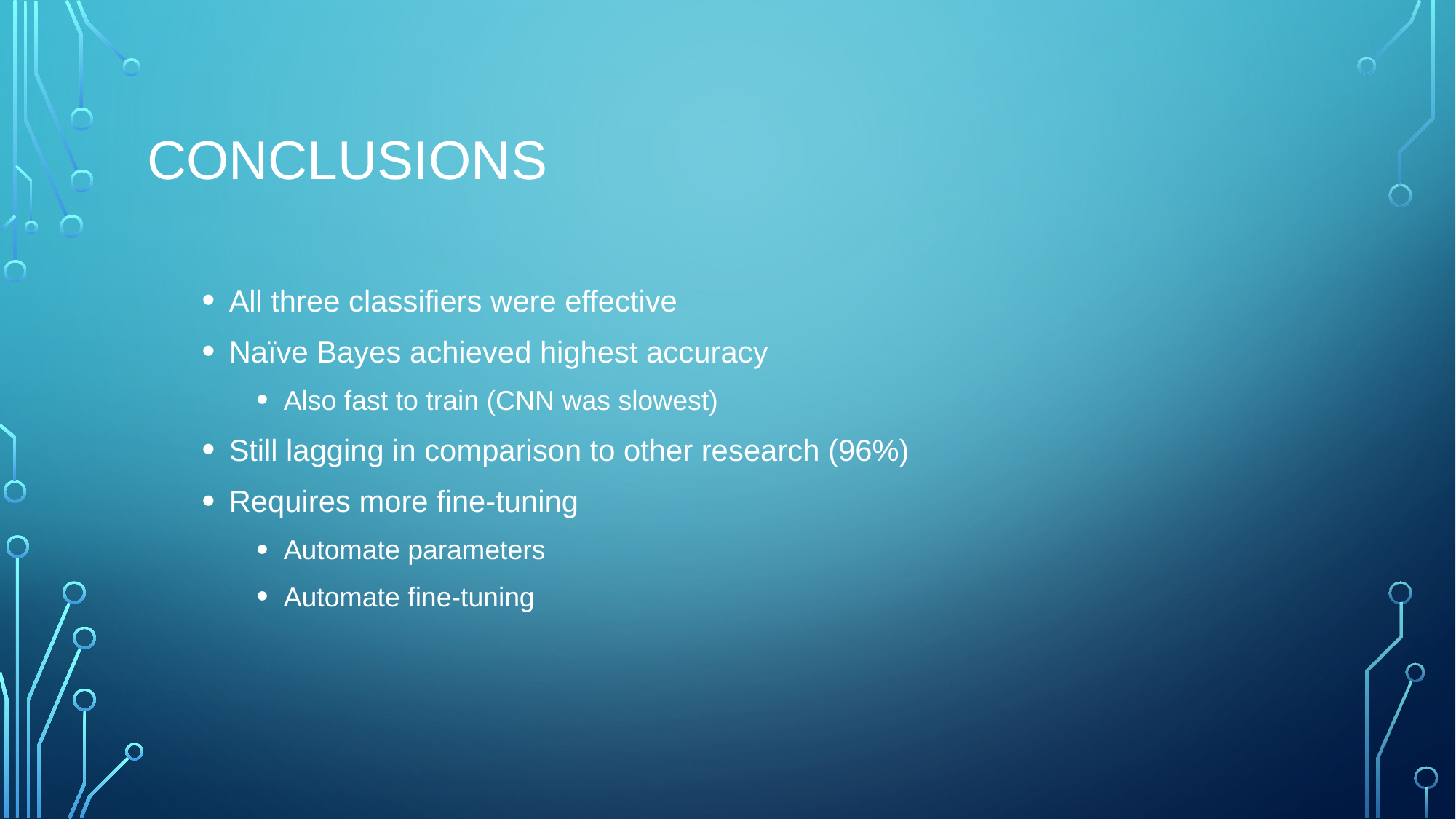

# Conclusions
All three classifiers were effective
Naïve Bayes achieved highest accuracy
Also fast to train (CNN was slowest)
Still lagging in comparison to other research (96%)
Requires more fine-tuning
Automate parameters
Automate fine-tuning